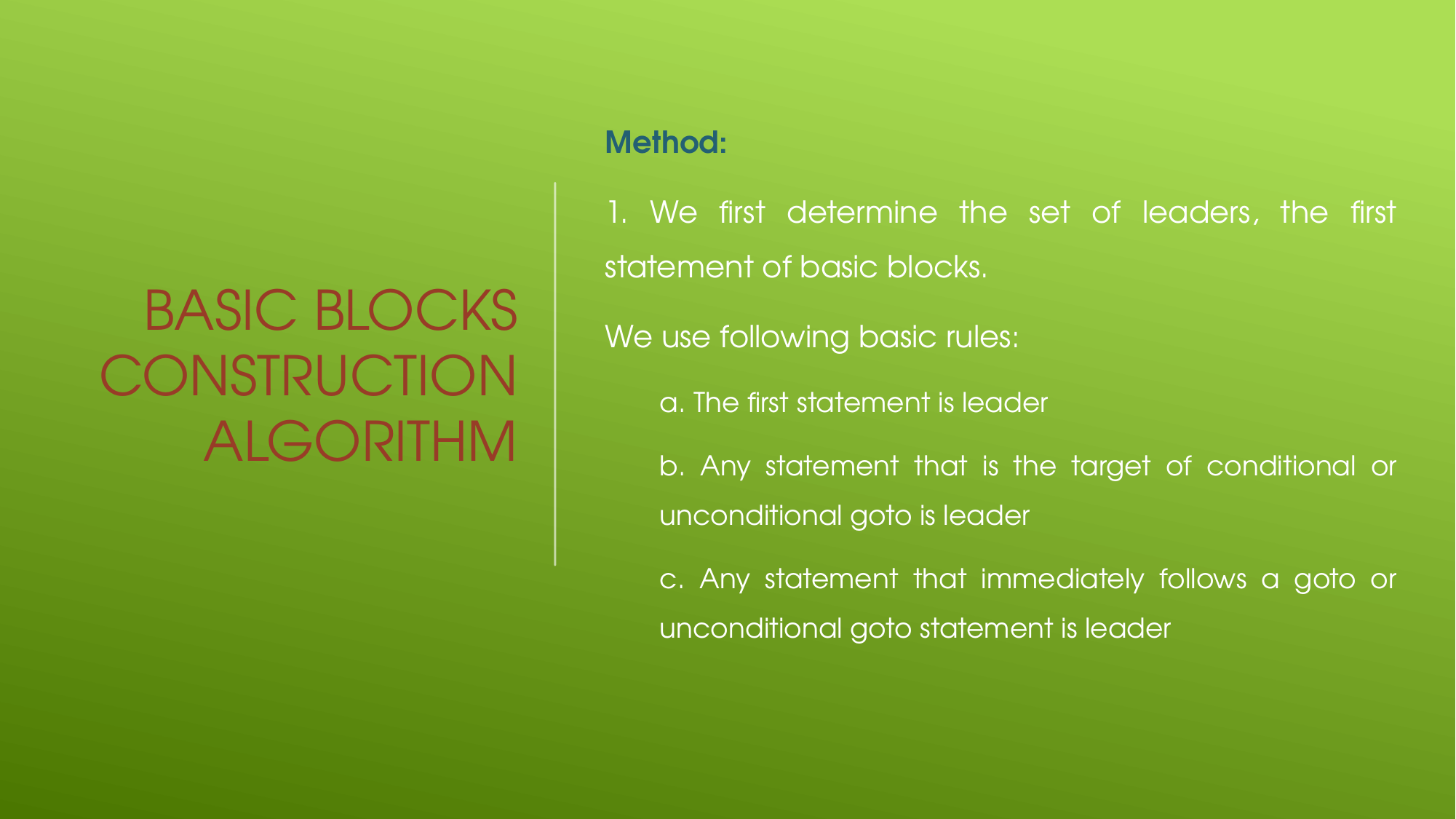

# Basic blocks construction algorithm
Method:
1. We first determine the set of leaders, the first statement of basic blocks.
We use following basic rules:
a. The first statement is leader
b. Any statement that is the target of conditional or unconditional goto is leader
c. Any statement that immediately follows a goto or unconditional goto statement is leader